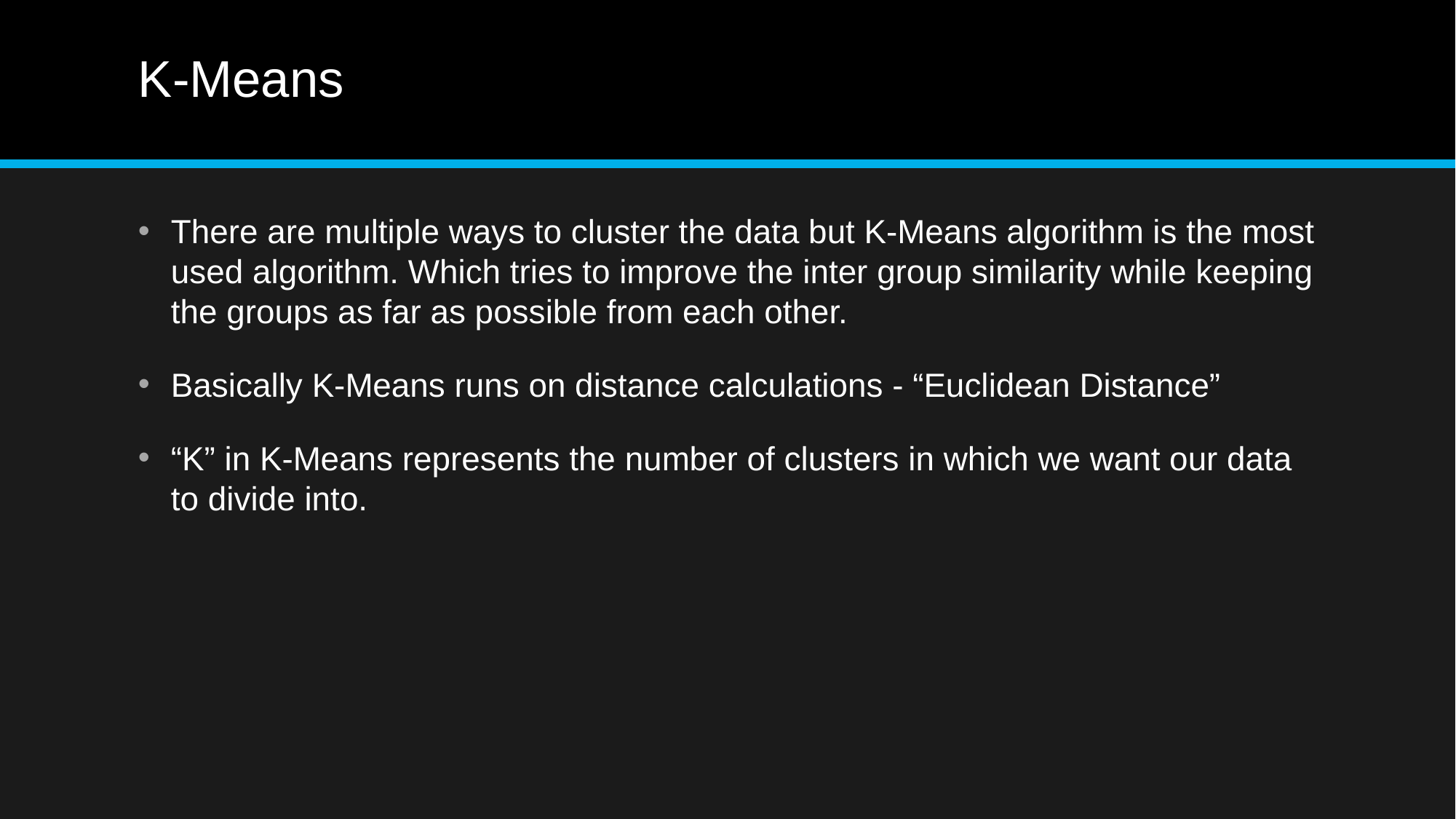

# K-Means
There are multiple ways to cluster the data but K-Means algorithm is the most used algorithm. Which tries to improve the inter group similarity while keeping the groups as far as possible from each other.
Basically K-Means runs on distance calculations - “Euclidean Distance”
“K” in K-Means represents the number of clusters in which we want our data to divide into.